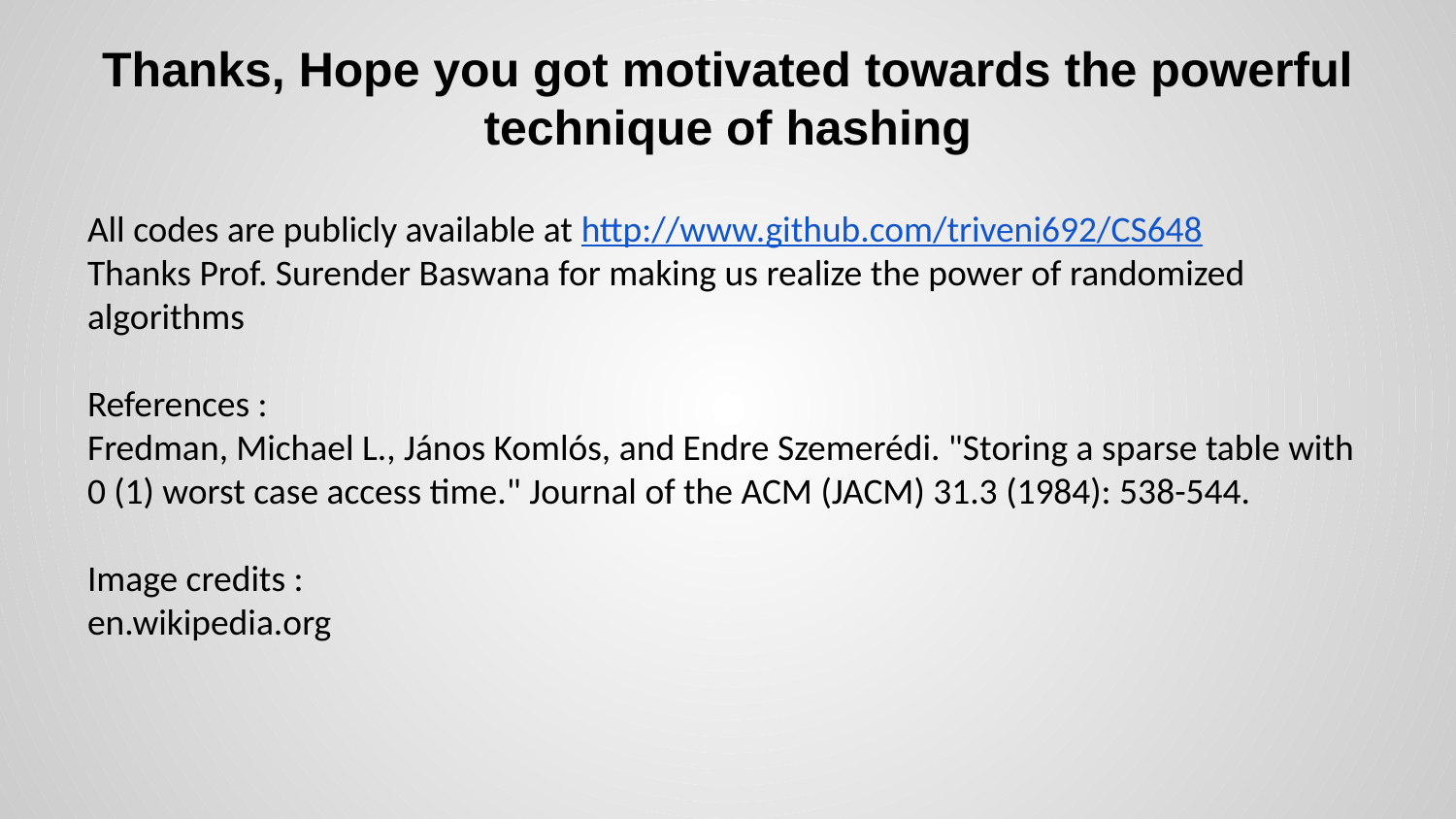

# Thanks, Hope you got motivated towards the powerful technique of hashing
All codes are publicly available at http://www.github.com/triveni692/CS648
Thanks Prof. Surender Baswana for making us realize the power of randomized algorithms

References :
Fredman, Michael L., János Komlós, and Endre Szemerédi. "Storing a sparse table with 0 (1) worst case access time." Journal of the ACM (JACM) 31.3 (1984): 538-544.

Image credits :
en.wikipedia.org